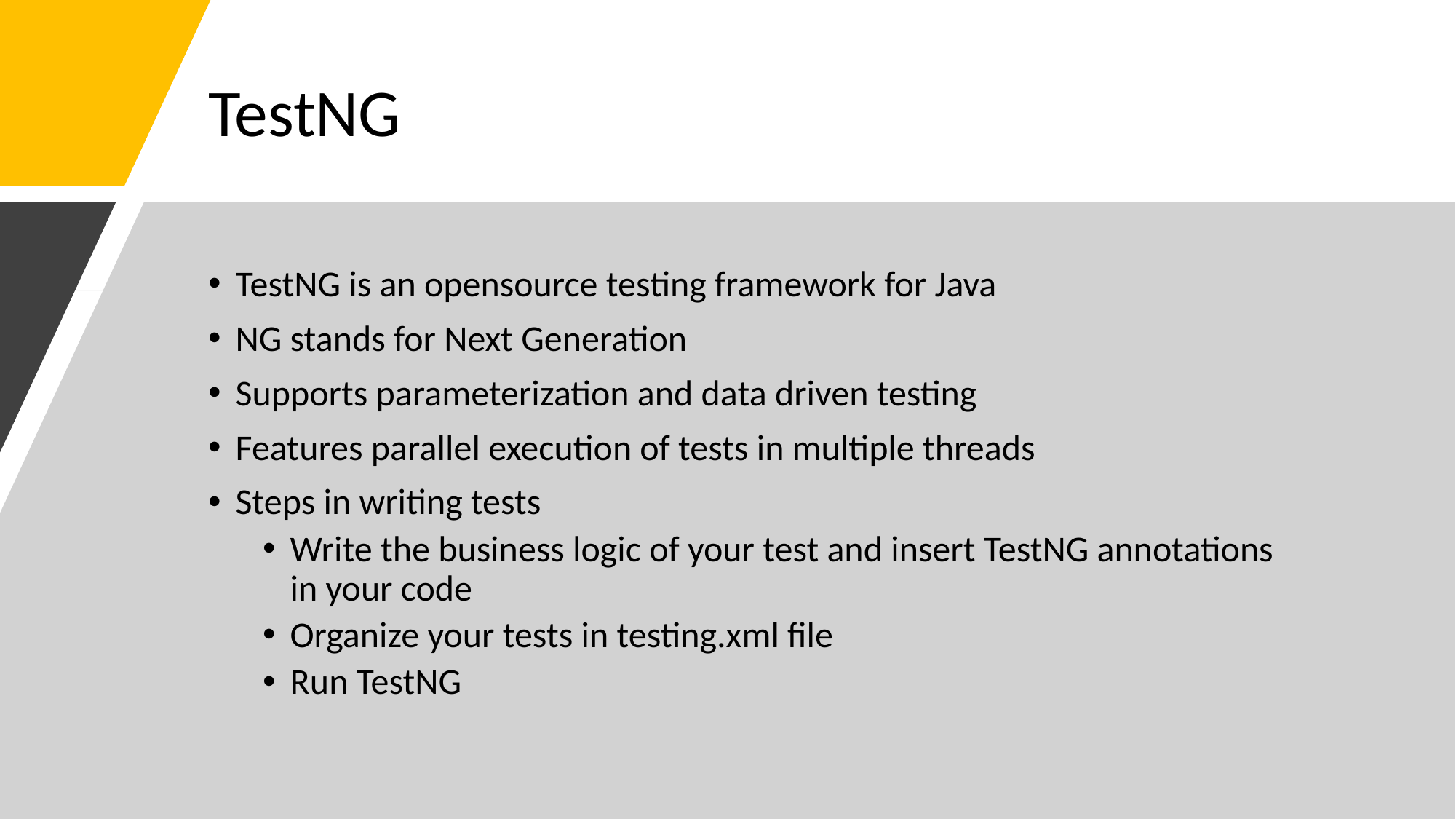

# TestNG

TestNG is an opensource testing framework for Java
NG stands for Next Generation
Supports parameterization and data driven testing
Features parallel execution of tests in multiple threads
Steps in writing tests
Write the business logic of your test and insert TestNG annotations in your code
Organize your tests in testing.xml file
Run TestNG